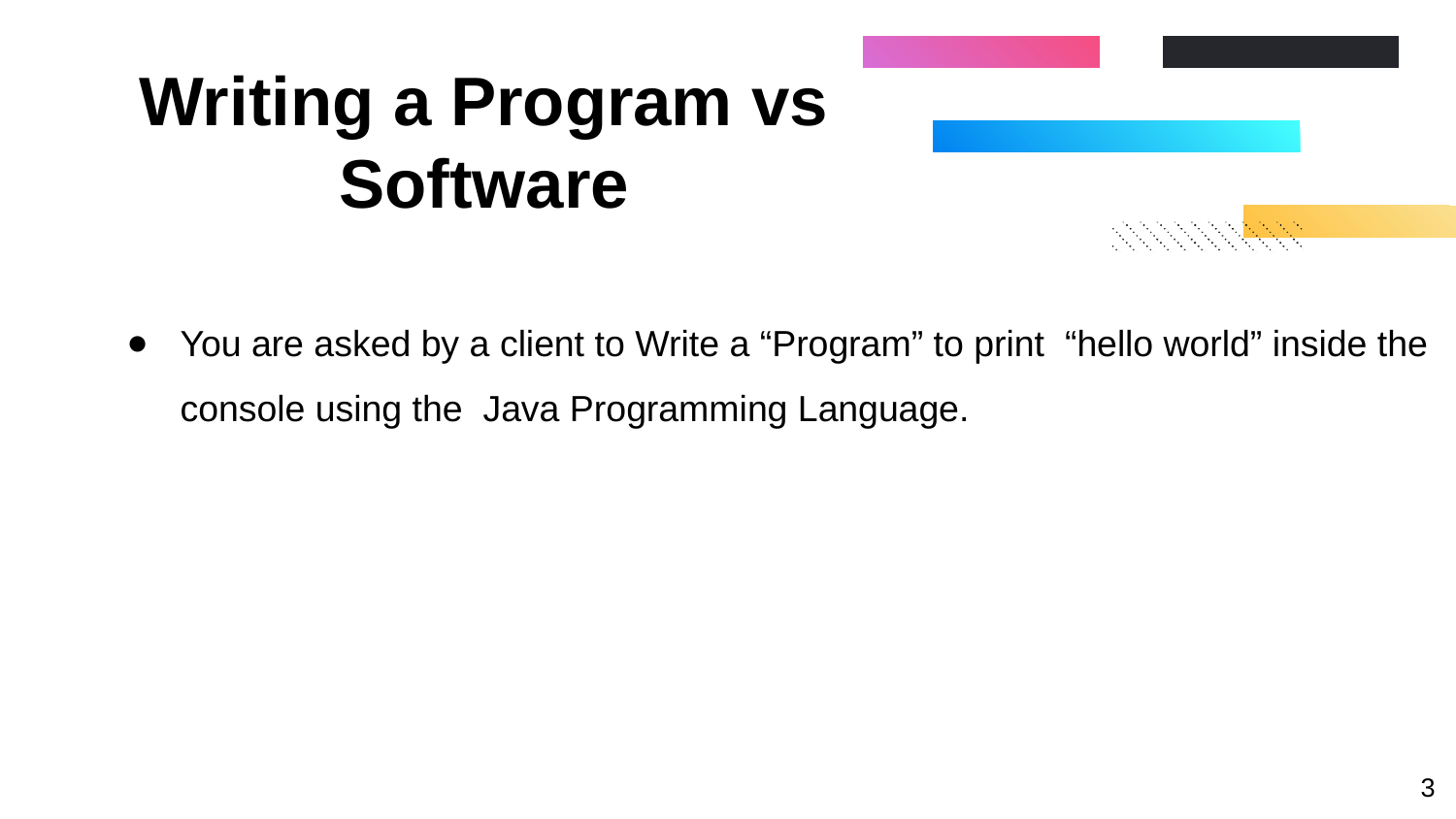

# Writing a Program vs Software
You are asked by a client to Write a “Program” to print  “hello world” inside the console using the  Java Programming Language.
3